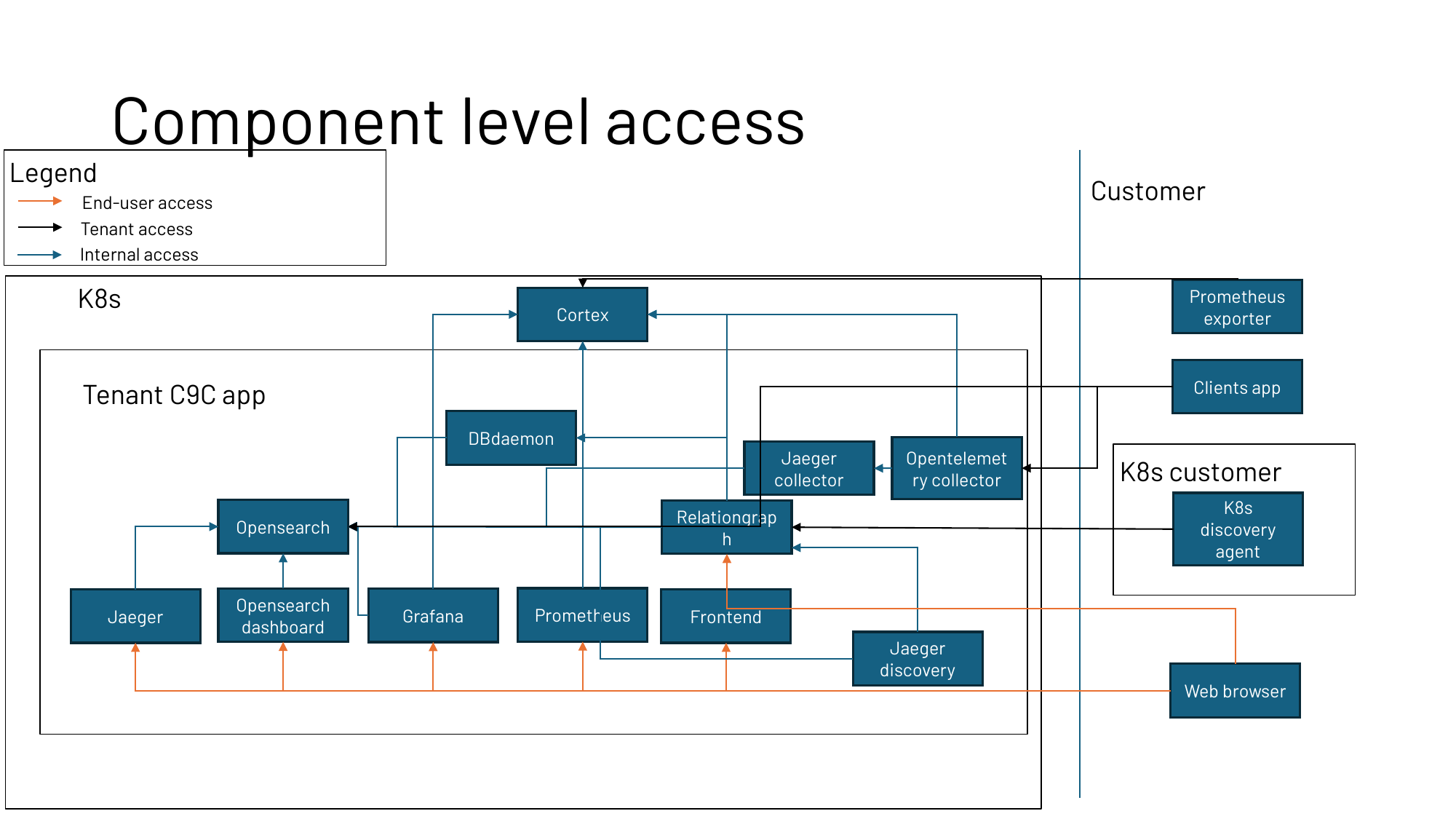

# Component level access
Legend

End-user access
Tenant access
Internal access
Customer
K8s

Prometheus exporter
Cortex

Clients app
Tenant C9C app
DBdaemon
Opentelemetry collector
Jaeger collector

K8s customer
K8s discovery agent
Opensearch
Relationgraph
Prometheus
Opensearch dashboard
Grafana
Jaeger
Frontend
Jaeger discovery
Web browser